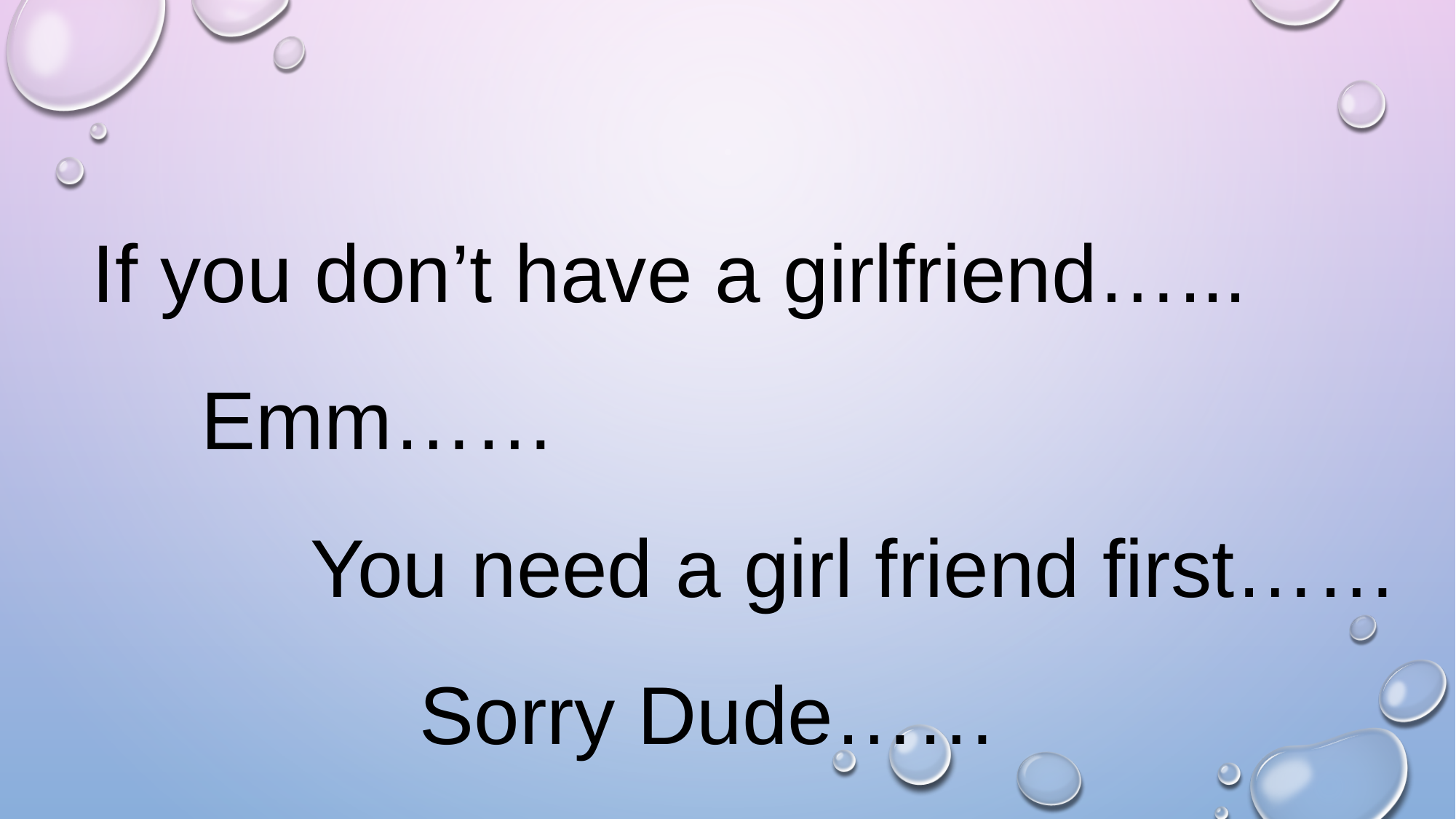

If you don’t have a girlfriend…...
	Emm……
		You need a girl friend first……
			Sorry Dude……